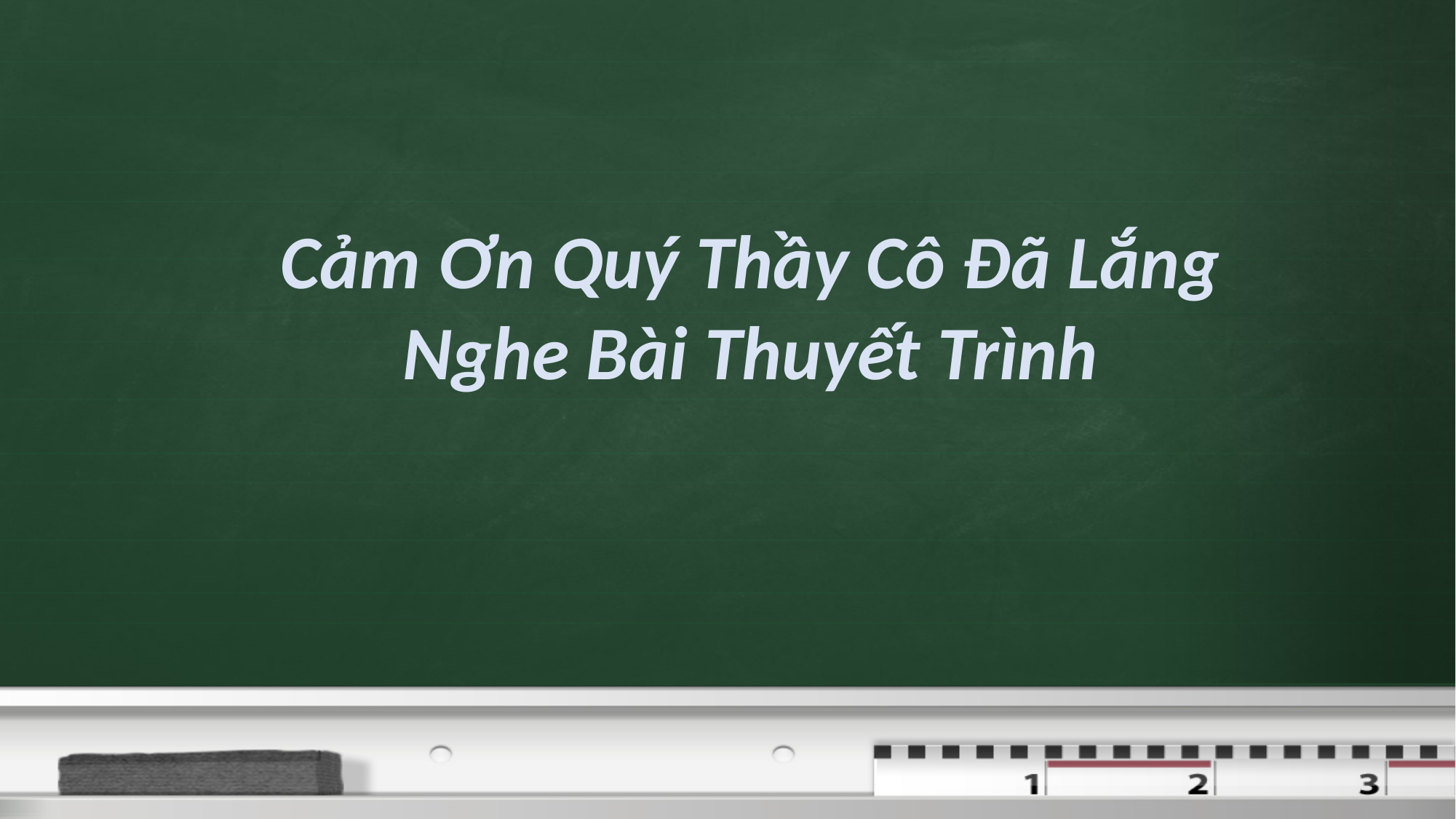

Cảm Ơn Quý Thầy Cô Đã Lắng Nghe Bài Thuyết Trình